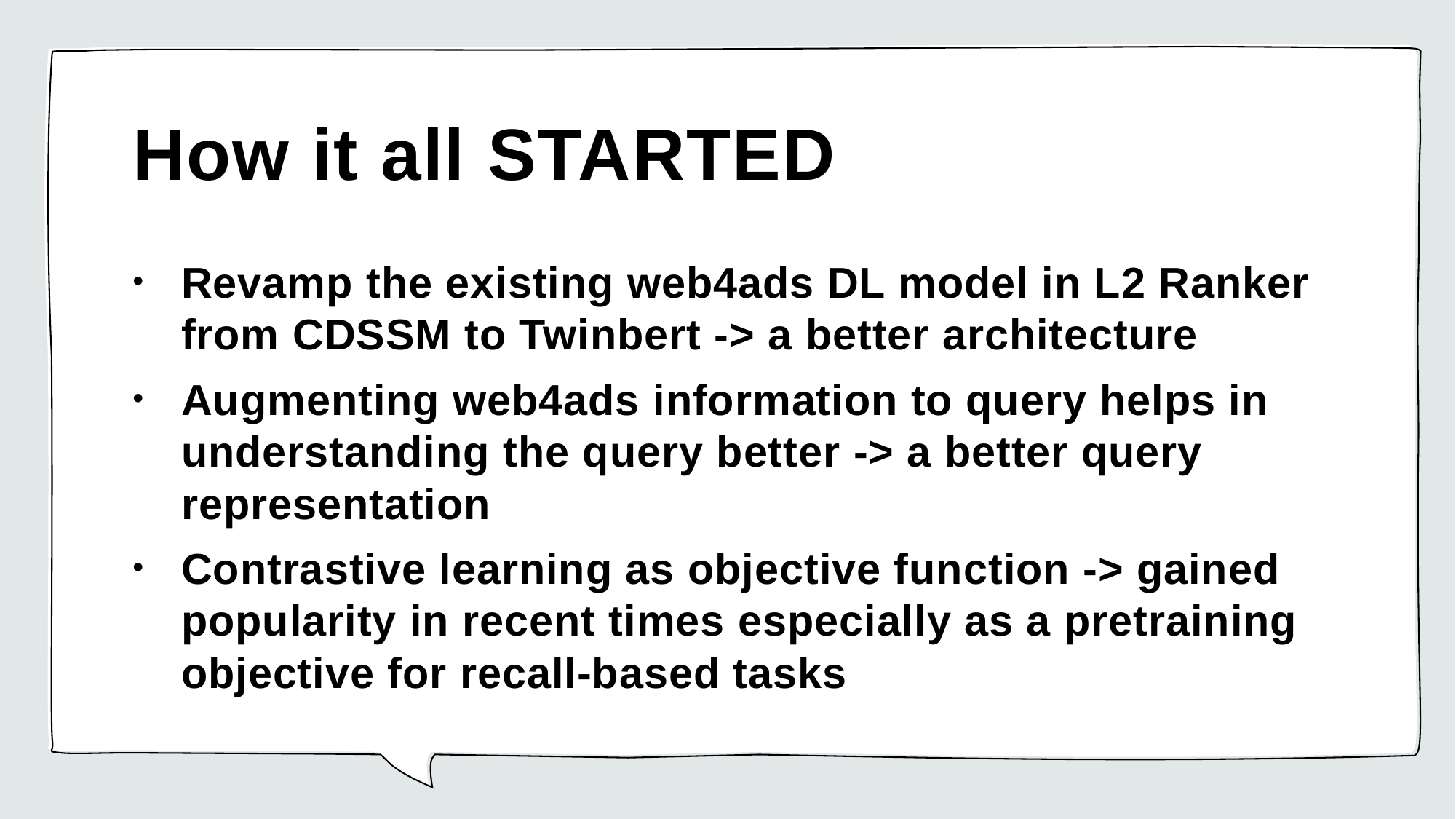

# How it all STARTED
Revamp the existing web4ads DL model in L2 Ranker from CDSSM to Twinbert -> a better architecture
Augmenting web4ads information to query helps in understanding the query better -> a better query representation
Contrastive learning as objective function -> gained popularity in recent times especially as a pretraining objective for recall-based tasks